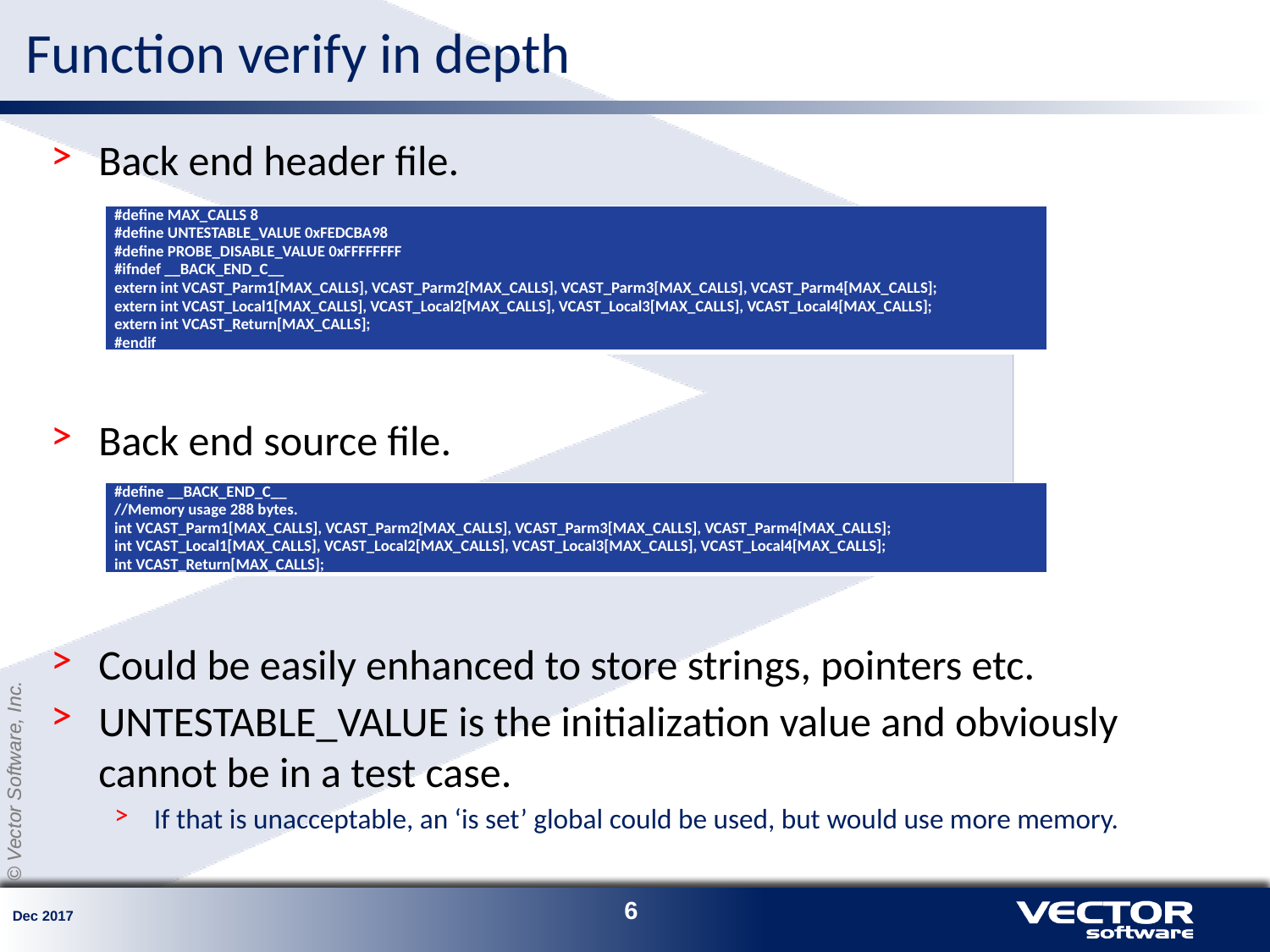

# Function verify in depth
Back end header file.

Back end source file.

Could be easily enhanced to store strings, pointers etc.
UNTESTABLE_VALUE is the initialization value and obviously cannot be in a test case.
If that is unacceptable, an ‘is set’ global could be used, but would use more memory.

| #define MAX\_CALLS 8 #define UNTESTABLE\_VALUE 0xFEDCBA98 #define PROBE\_DISABLE\_VALUE 0xFFFFFFFF #ifndef \_\_BACK\_END\_C\_\_ extern int VCAST\_Parm1[MAX\_CALLS], VCAST\_Parm2[MAX\_CALLS], VCAST\_Parm3[MAX\_CALLS], VCAST\_Parm4[MAX\_CALLS]; extern int VCAST\_Local1[MAX\_CALLS], VCAST\_Local2[MAX\_CALLS], VCAST\_Local3[MAX\_CALLS], VCAST\_Local4[MAX\_CALLS]; extern int VCAST\_Return[MAX\_CALLS]; #endif |
| --- |

| #define \_\_BACK\_END\_C\_\_ //Memory usage 288 bytes. int VCAST\_Parm1[MAX\_CALLS], VCAST\_Parm2[MAX\_CALLS], VCAST\_Parm3[MAX\_CALLS], VCAST\_Parm4[MAX\_CALLS]; int VCAST\_Local1[MAX\_CALLS], VCAST\_Local2[MAX\_CALLS], VCAST\_Local3[MAX\_CALLS], VCAST\_Local4[MAX\_CALLS]; int VCAST\_Return[MAX\_CALLS]; |
| --- |